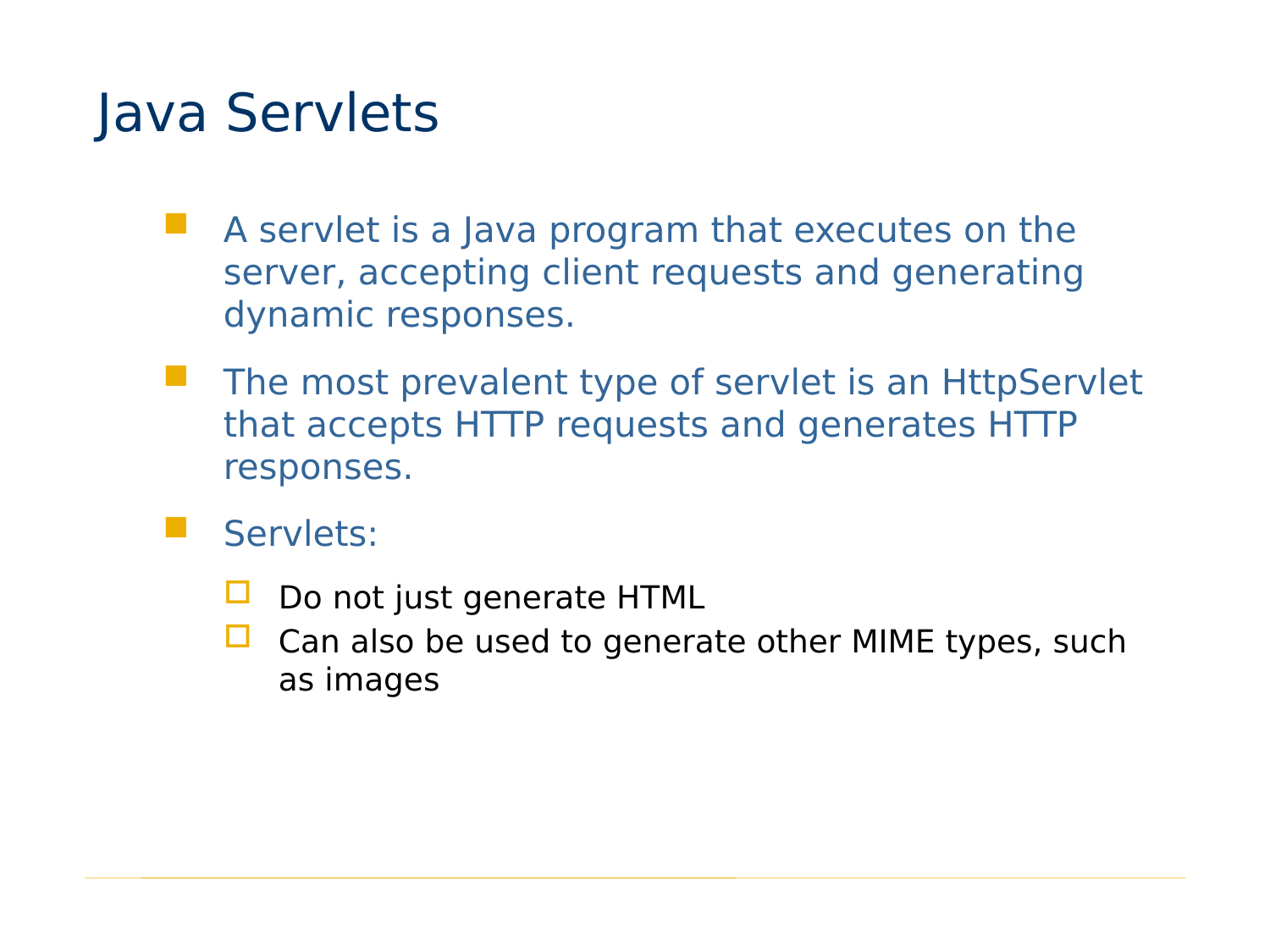

# Java Servlets
A servlet is a Java program that executes on the server, accepting client requests and generating dynamic responses.
The most prevalent type of servlet is an HttpServlet that accepts HTTP requests and generates HTTP responses.
Servlets:
Do not just generate HTML
Can also be used to generate other MIME types, such as images